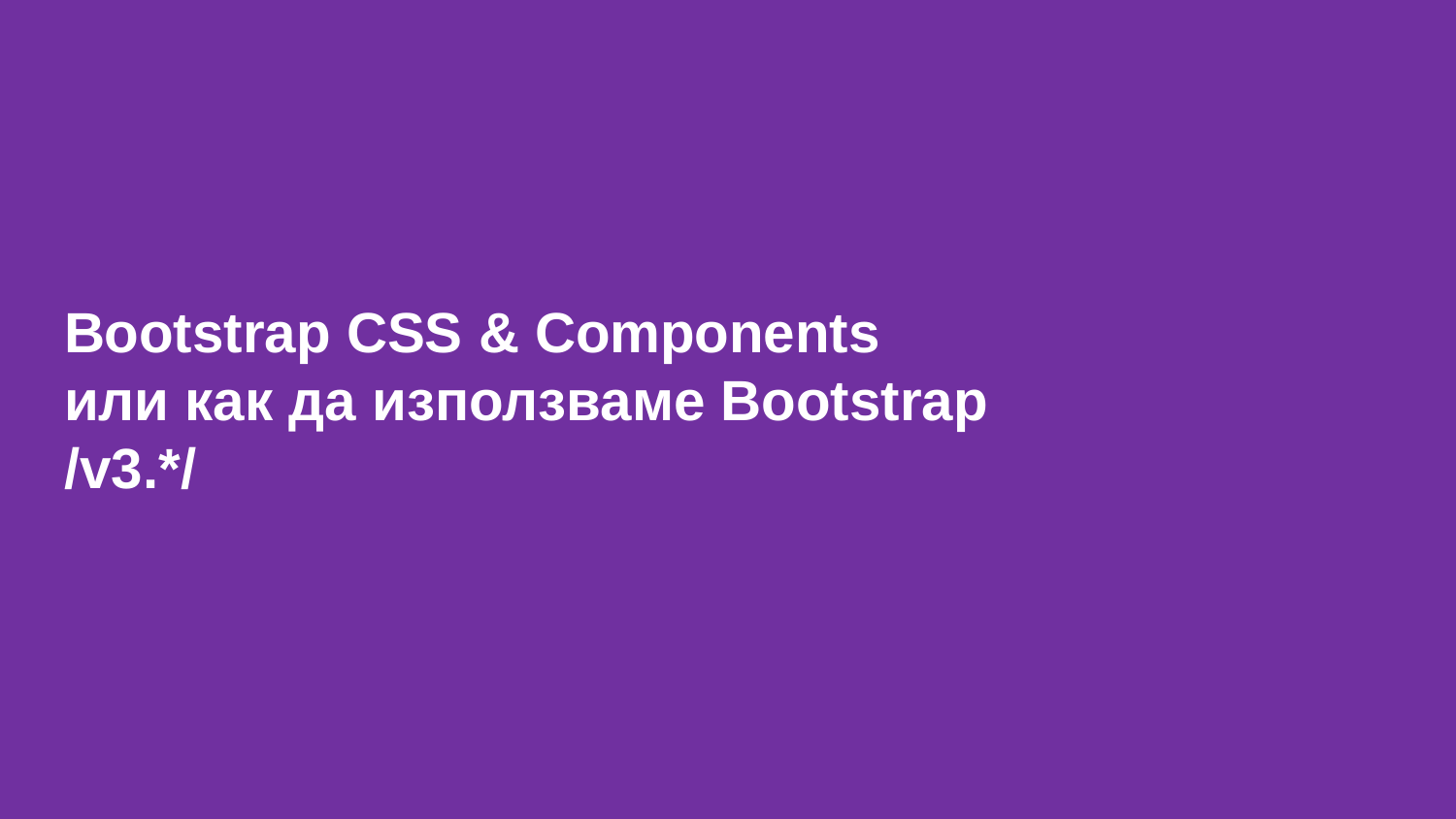

# Bootstrap CSS & Components или как да използваме Bootstrap
/v3.*/